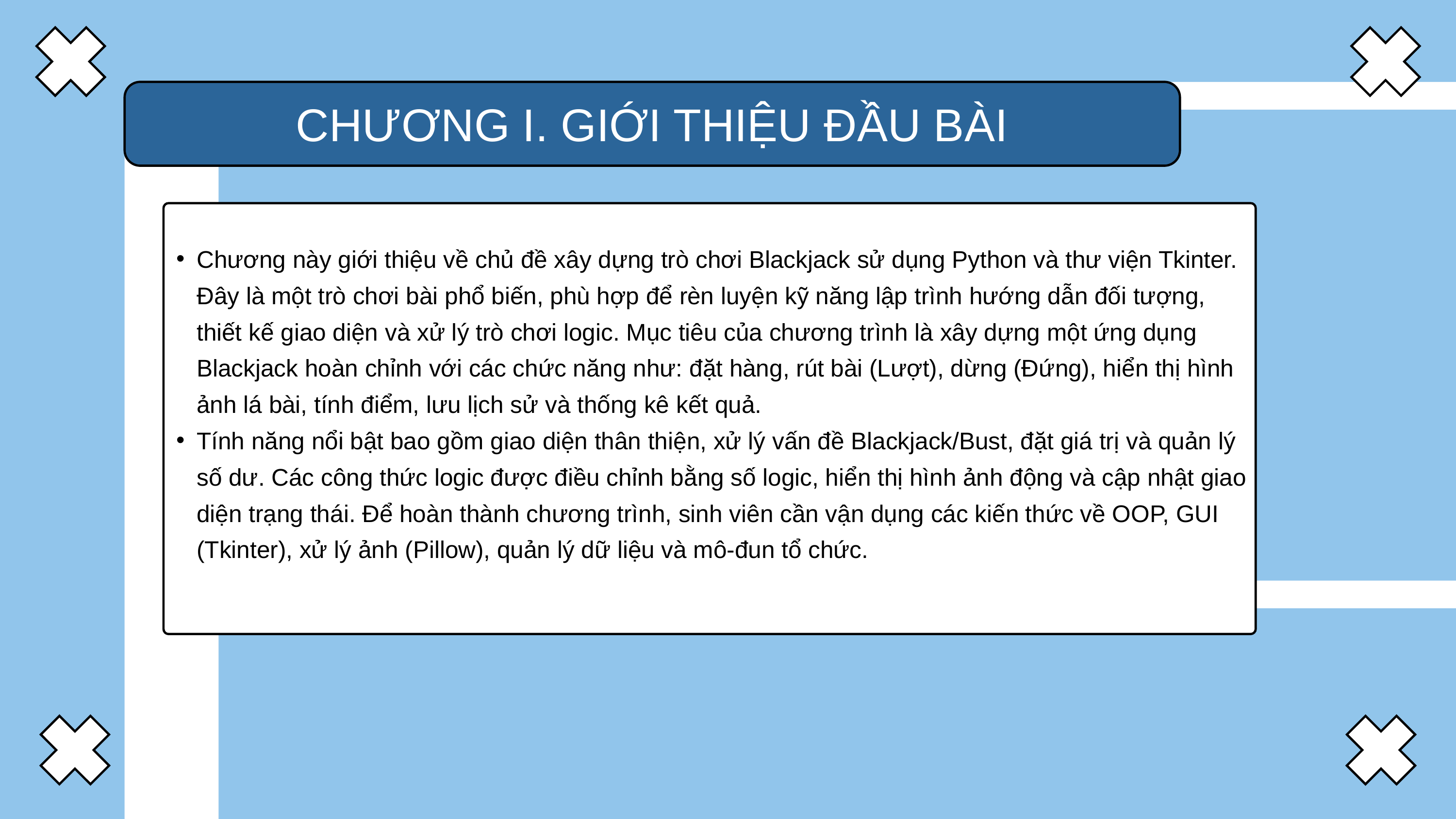

CHƯƠNG I. GIỚI THIỆU ĐẦU BÀI

Chương này giới thiệu về chủ đề xây dựng trò chơi Blackjack sử dụng Python và thư viện Tkinter. Đây là một trò chơi bài phổ biến, phù hợp để rèn luyện kỹ năng lập trình hướng dẫn đối tượng, thiết kế giao diện và xử lý trò chơi logic. Mục tiêu của chương trình là xây dựng một ứng dụng Blackjack hoàn chỉnh với các chức năng như: đặt hàng, rút ​​bài (Lượt), dừng (Đứng), hiển thị hình ảnh lá bài, tính điểm, lưu lịch sử và thống kê kết quả.
Tính năng nổi bật bao gồm giao diện thân thiện, xử lý vấn đề Blackjack/Bust, đặt giá trị và quản lý số dư. Các công thức logic được điều chỉnh bằng số logic, hiển thị hình ảnh động và cập nhật giao diện trạng thái. Để hoàn thành chương trình, sinh viên cần vận dụng các kiến ​​thức về OOP, GUI (Tkinter), xử lý ảnh (Pillow), quản lý dữ liệu và mô-đun tổ chức.